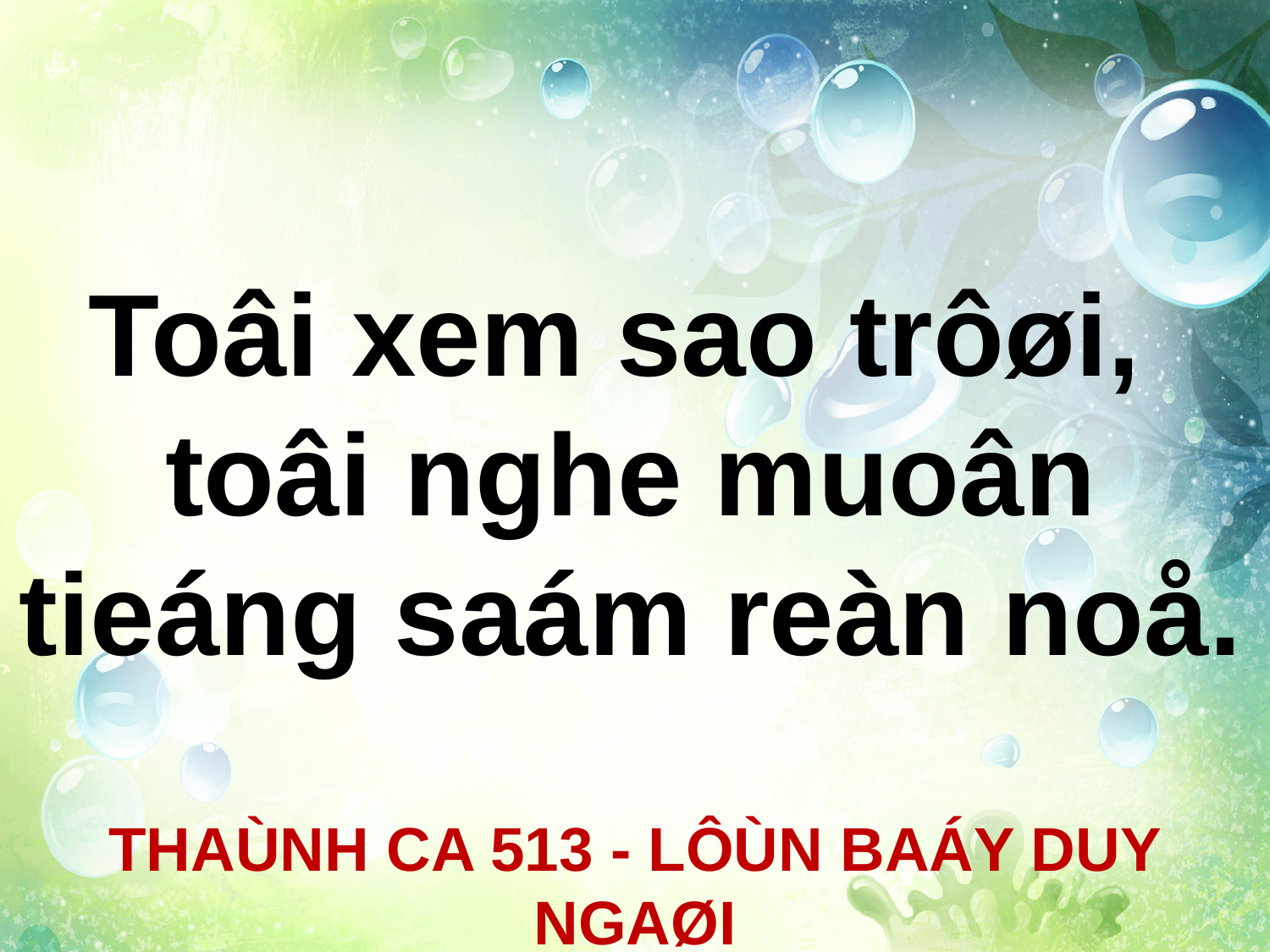

Toâi xem sao trôøi,
toâi nghe muoân tieáng saám reàn noå.
THAÙNH CA 513 - LÔÙN BAÁY DUY NGAØI